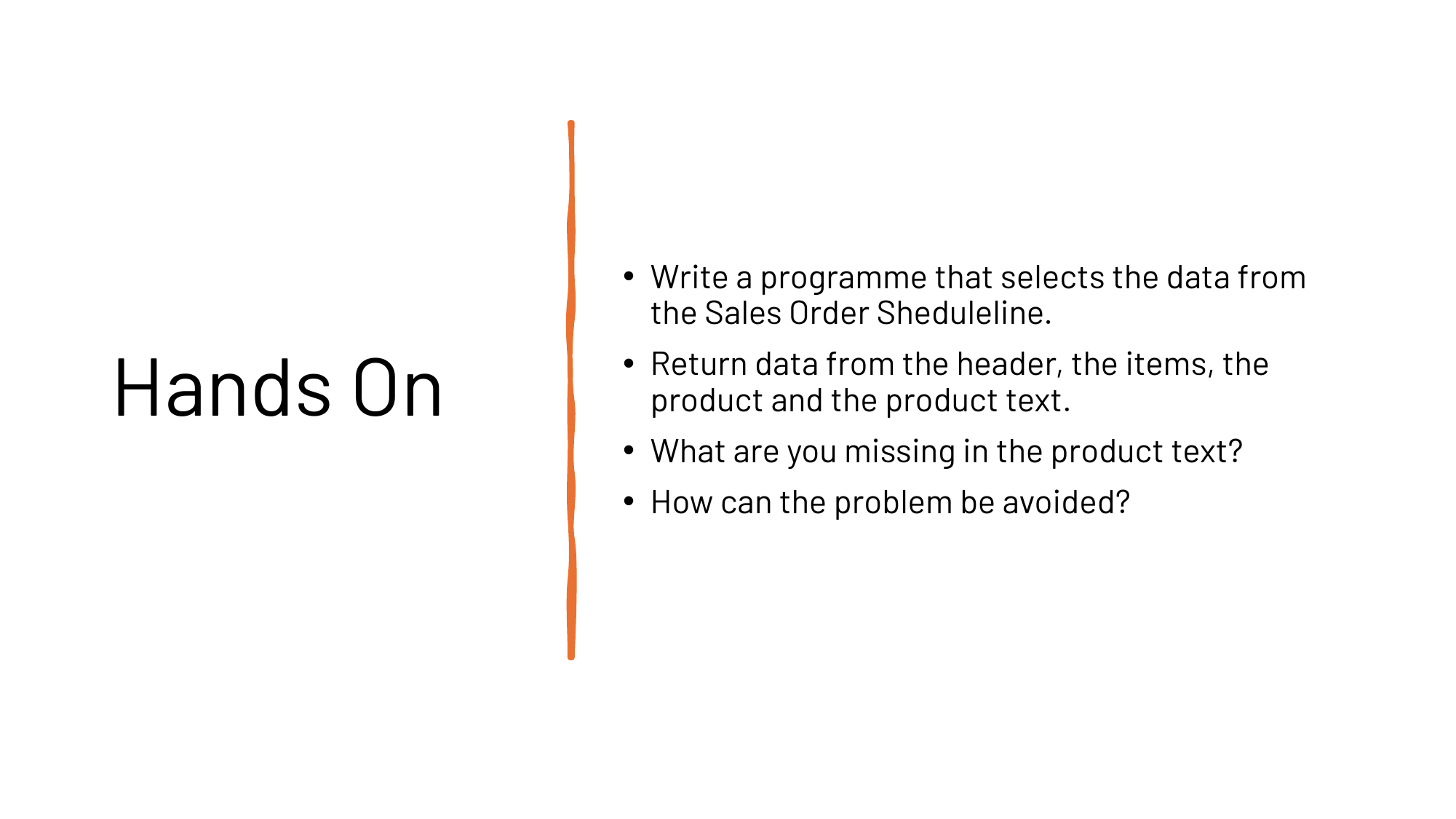

# Hands On
Write a programme that selects the data from the Sales Order Sheduleline.
Return data from the header, the items, the product and the product text.
What are you missing in the product text?
How can the problem be avoided?